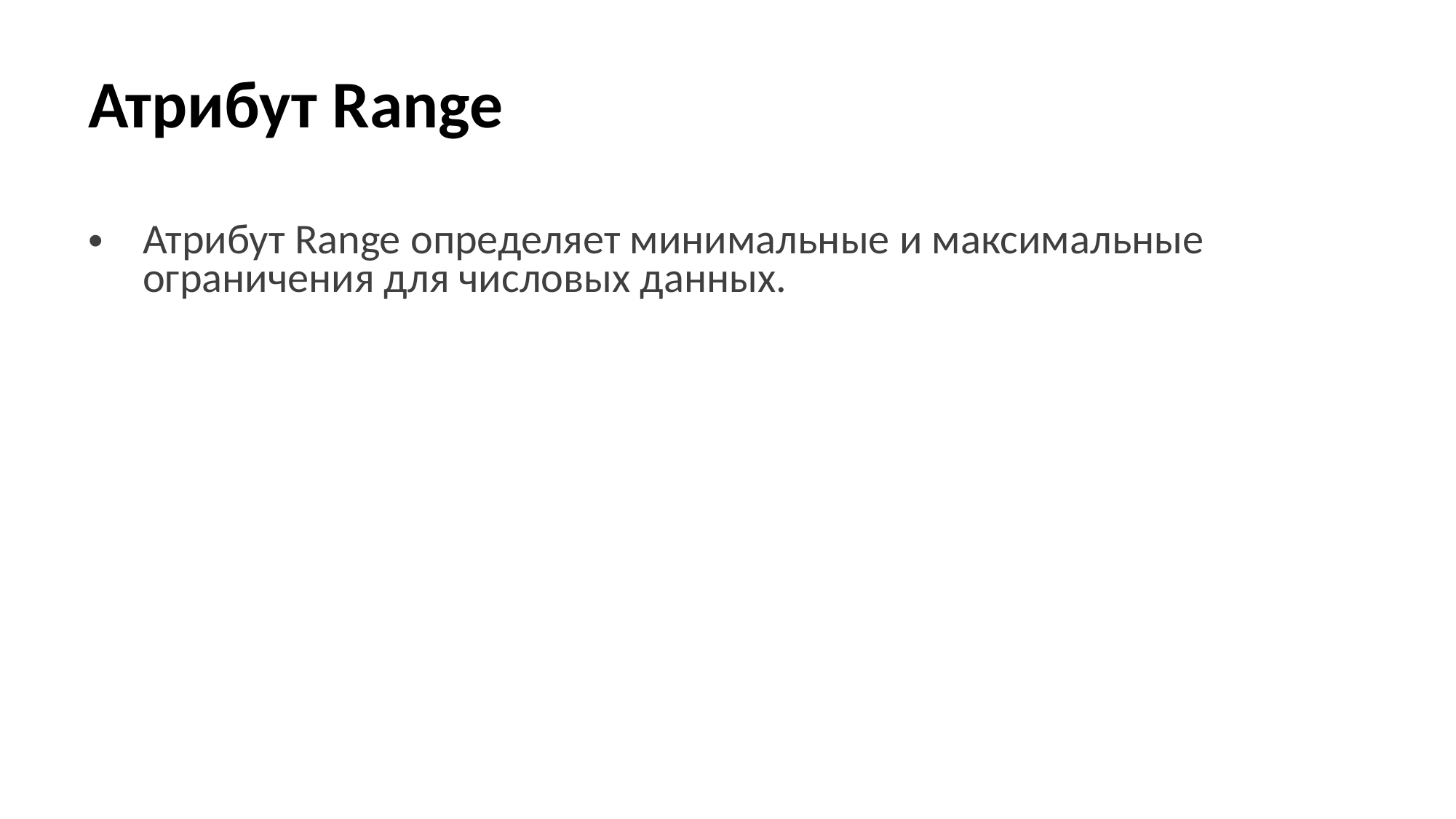

# Атрибут Range
Атрибут Range определяет минимальные и максимальные ограничения для числовых данных.